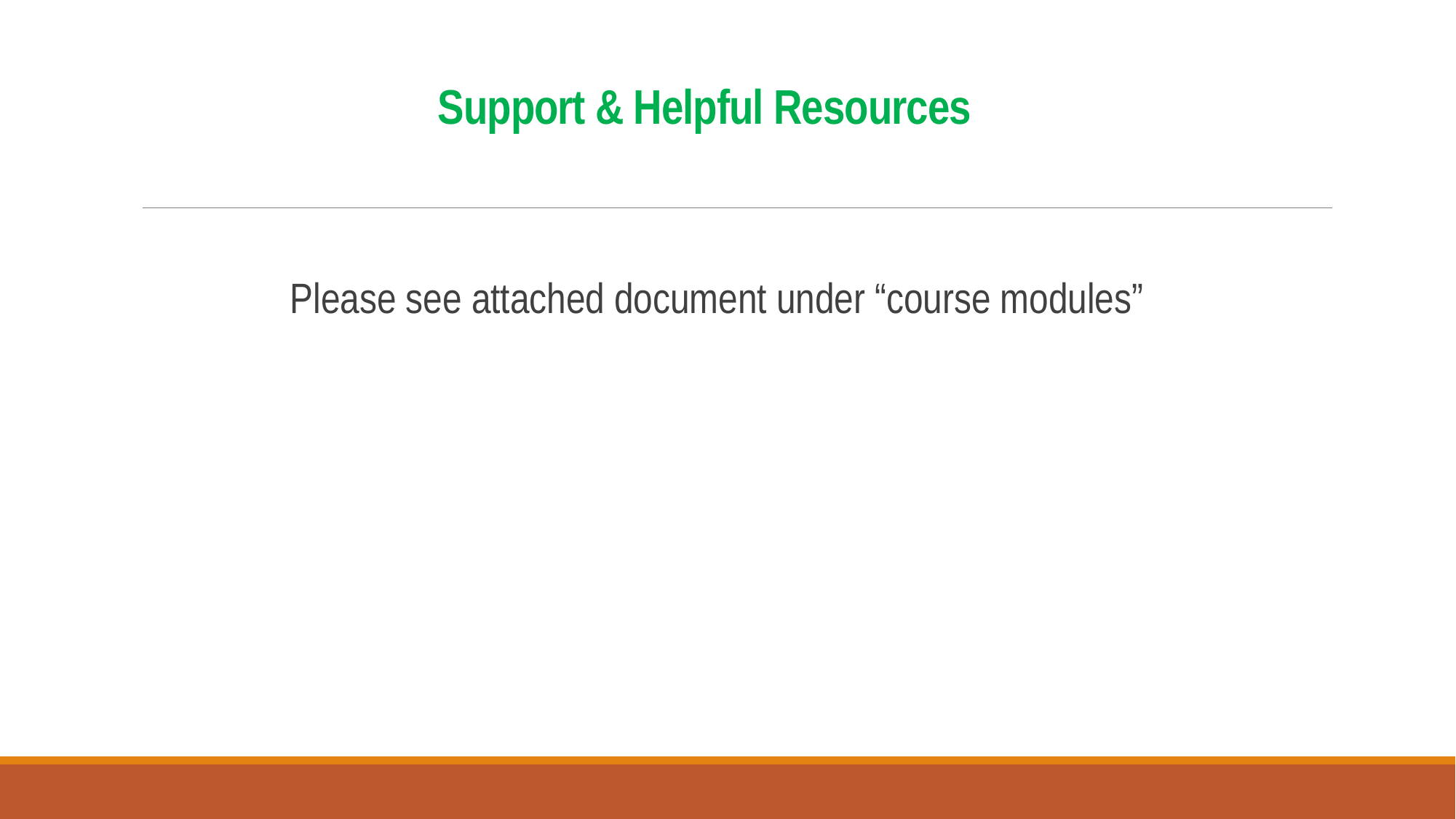

# Support & Helpful Resources

Please see attached document under “course modules”